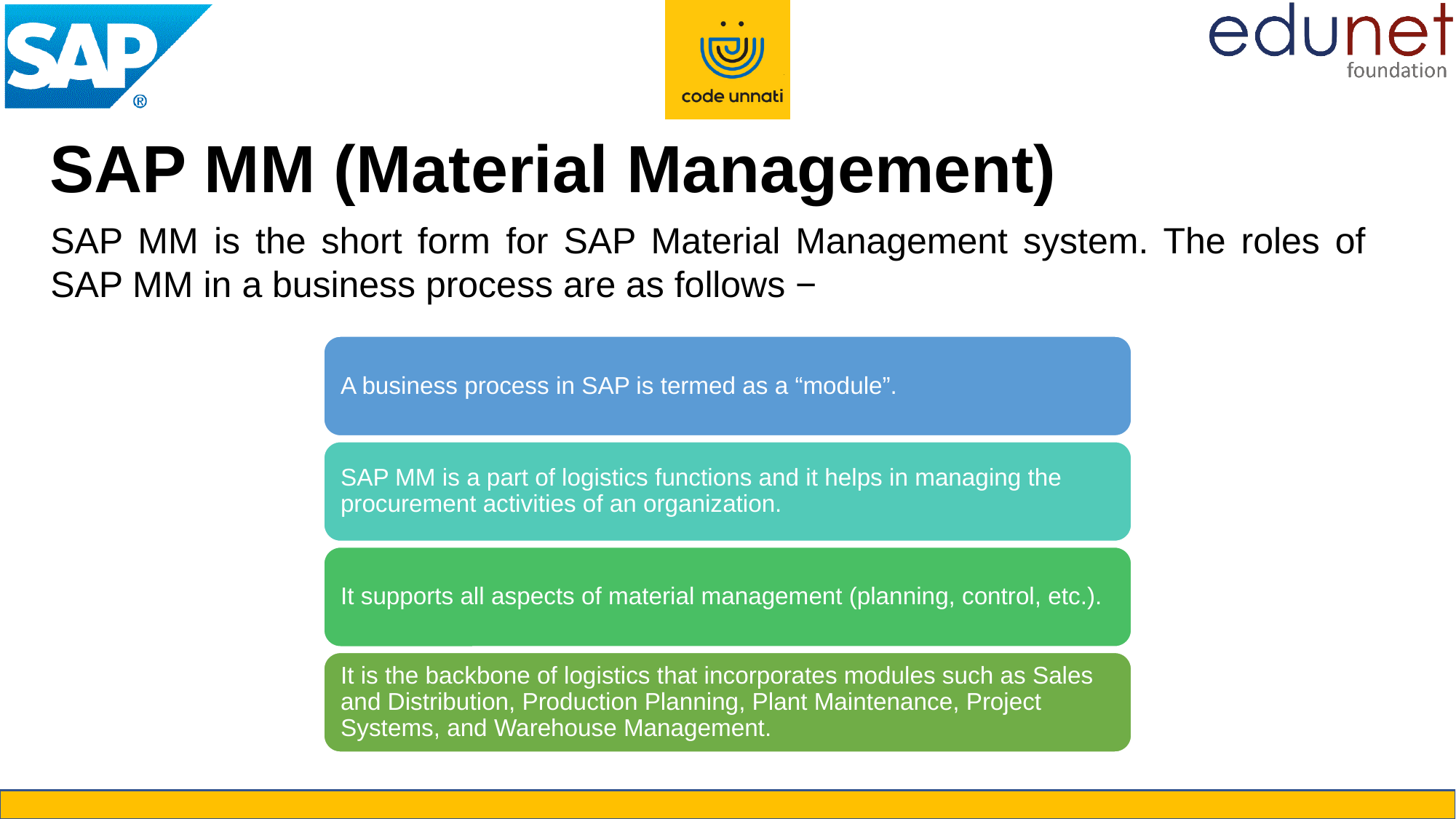

SAP MM (Material Management)
SAP MM is the short form for SAP Material Management system. The roles of SAP MM in a business process are as follows −

A business process in SAP is termed as a “module”.
SAP MM is a part of logistics functions and it helps in managing the procurement activities of an organization.
It supports all aspects of material management (planning, control, etc.).
It is the backbone of logistics that incorporates modules such as Sales and Distribution, Production Planning, Plant Maintenance, Project Systems, and Warehouse Management.